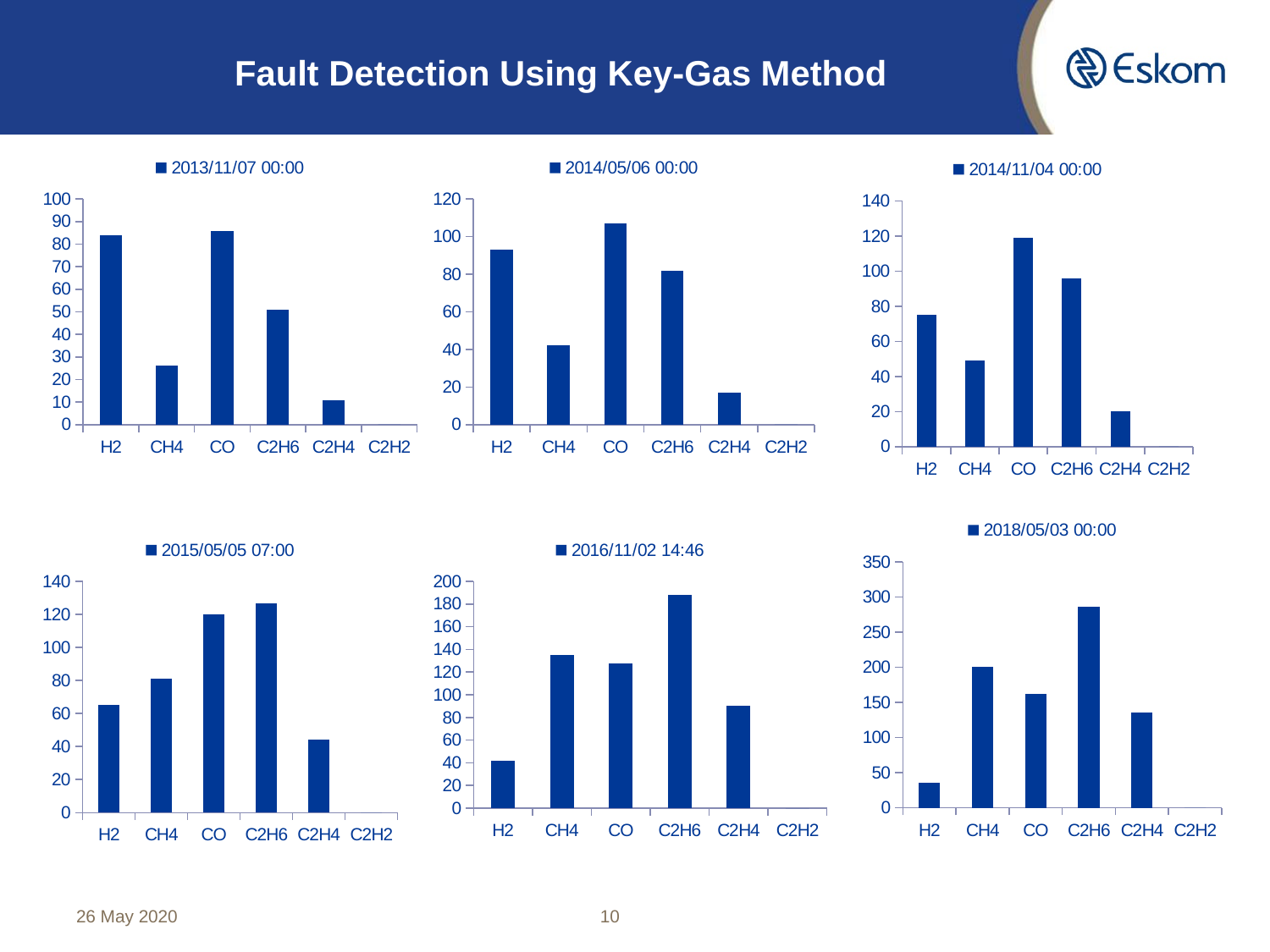

Fault Detection Using Key-Gas Method

### Chart

| Category | 2013/11/07 00:00 |
|---|---|
| H2 | 84.0 |
| CH4 | 26.0 |
| CO | 86.0 |
| C2H6 | 51.0 |
| C2H4 | 11.0 |
| C2H2 | 0.0 |

### Chart

| Category | 2014/05/06 00:00 |
|---|---|
| H2 | 93.0 |
| CH4 | 42.0 |
| CO | 107.0 |
| C2H6 | 82.0 |
| C2H4 | 17.0 |
| C2H2 | 0.0 |

### Chart

| Category | 2014/11/04 00:00 |
|---|---|
| H2 | 75.0 |
| CH4 | 49.0 |
| CO | 119.0 |
| C2H6 | 96.0 |
| C2H4 | 20.0 |
| C2H2 | 0.0 |

### Chart

| Category | 2018/05/03 00:00 |
|---|---|
| H2 | 35.0 |
| CH4 | 201.0 |
| CO | 162.0 |
| C2H6 | 286.0 |
| C2H4 | 136.0 |
| C2H2 | 0.0 |

### Chart

| Category | 2015/05/05 07:00 |
|---|---|
| H2 | 65.0 |
| CH4 | 81.0 |
| CO | 120.0 |
| C2H6 | 127.0 |
| C2H4 | 44.0 |
| C2H2 | 0.0 |

### Chart

| Category | 2016/11/02 14:46 |
|---|---|
| H2 | 42.0 |
| CH4 | 135.0 |
| CO | 128.0 |
| C2H6 | 188.0 |
| C2H4 | 90.0 |
| C2H2 | 0.0 |
26 May 2020
10